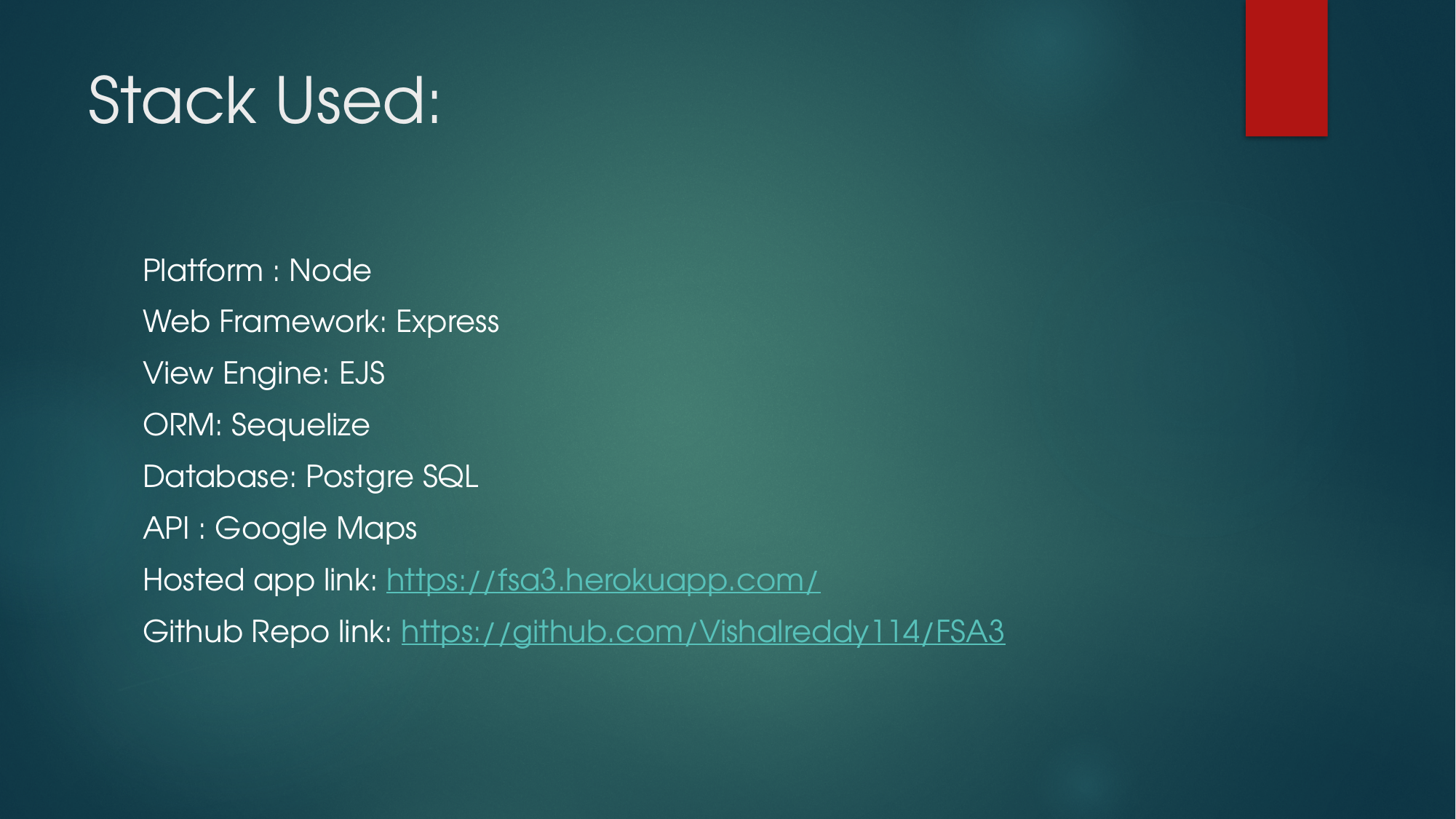

# Stack Used:
Platform : Node
Web Framework: Express
View Engine: EJS
ORM: Sequelize
Database: Postgre SQL
API : Google Maps
Hosted app link: https://fsa3.herokuapp.com/
Github Repo link: https://github.com/Vishalreddy114/FSA3